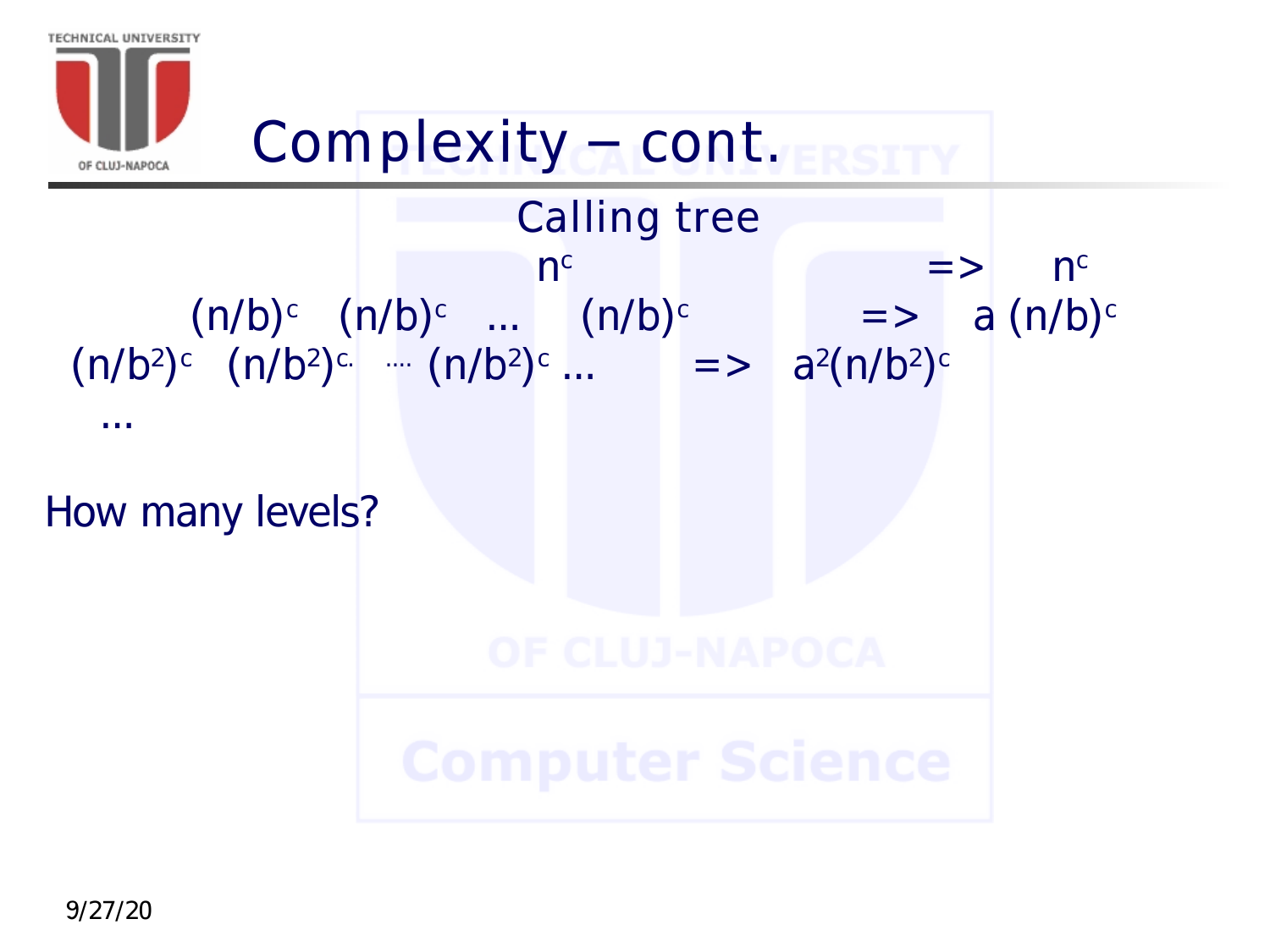

# Complexity – cont.
Calling tree
				nc			 =>	 nc
  (n/b)c	(n/b)c	  …     (n/b)c		 =>	a (n/b)c
  (n/b2)c 	 (n/b2)c.    ….  (n/b2)c …	       =>   a2(n/b2)c
	 …

How many levels?

9/27/20